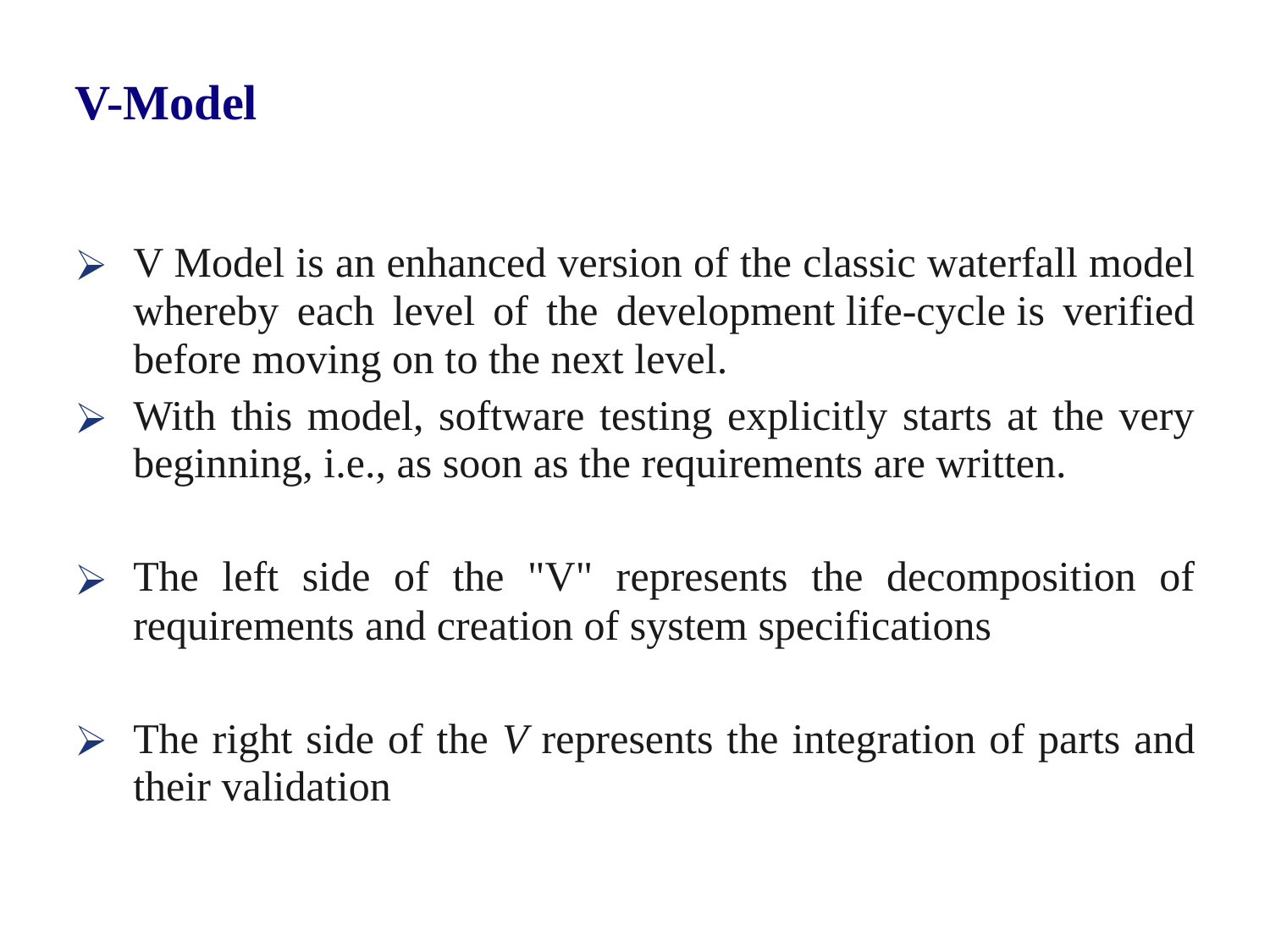

# V-Model
V Model is an enhanced version of the classic waterfall model whereby each level of the development life-cycle is verified before moving on to the next level.
With this model, software testing explicitly starts at the very beginning, i.e., as soon as the requirements are written.

The left side of the "V" represents the decomposition of requirements and creation of system specifications

The right side of the V represents the integration of parts and their validation